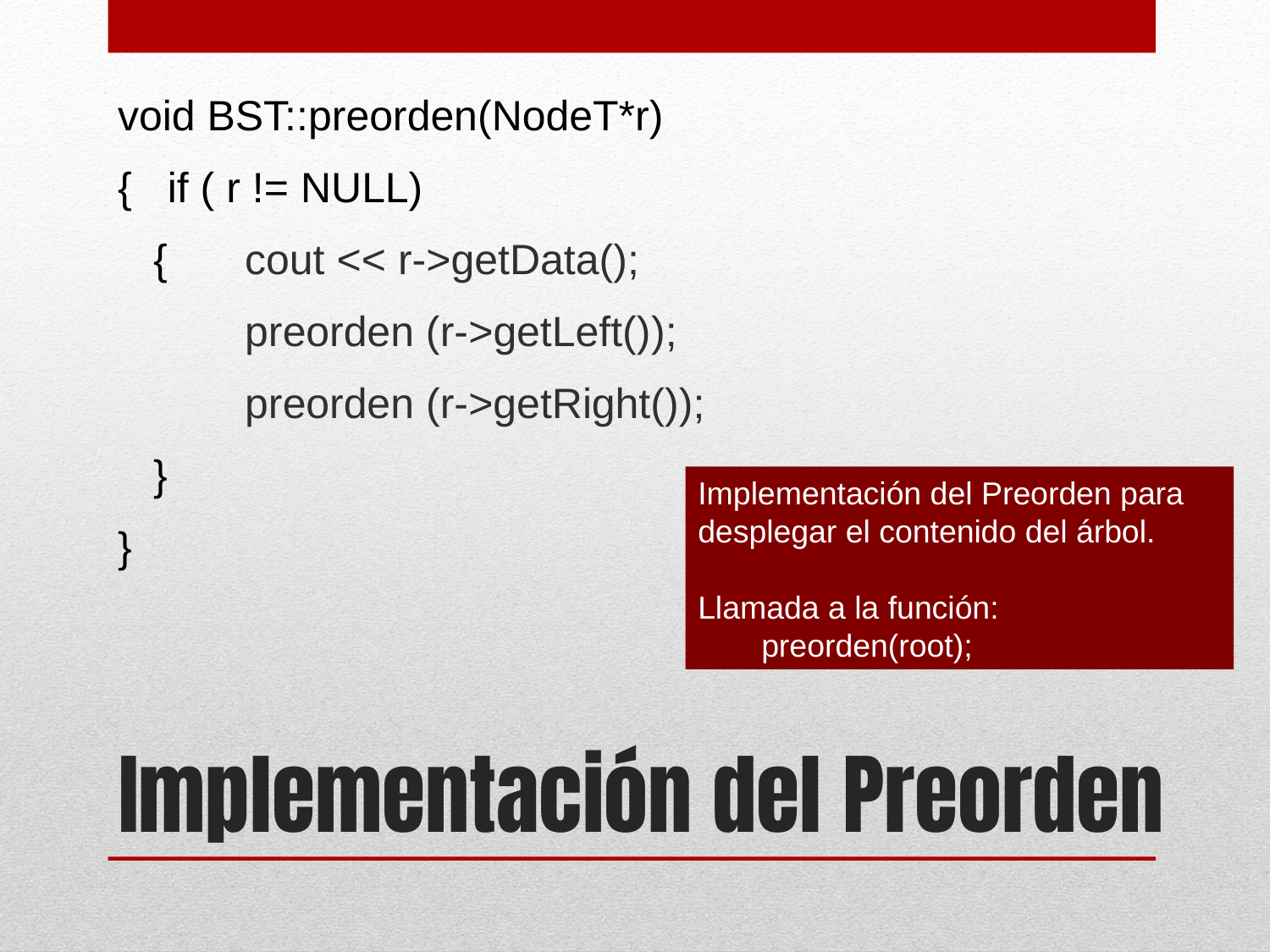

void BST::preorden(NodeT*r)
{   if ( r != NULL)
   {   	cout << r->getData();
	preorden (r->getLeft());
       	preorden (r->getRight());
   }
}
Implementación del Preorden para desplegar el contenido del árbol.

Llamada a la función:
preorden(root);
# Implementación del Preorden